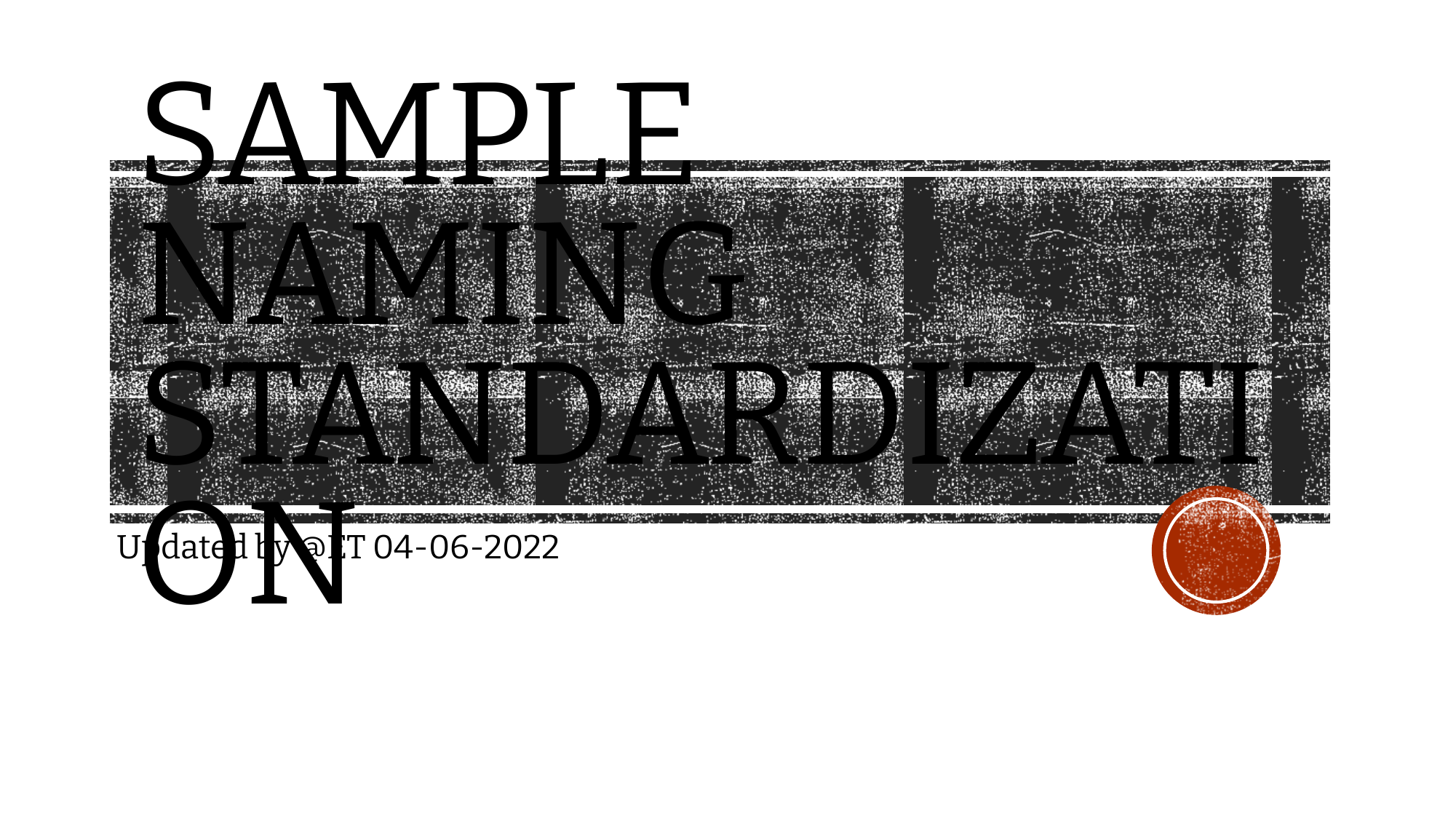

# Sample Naming Standardization
Updated by @ET 04-06-2022